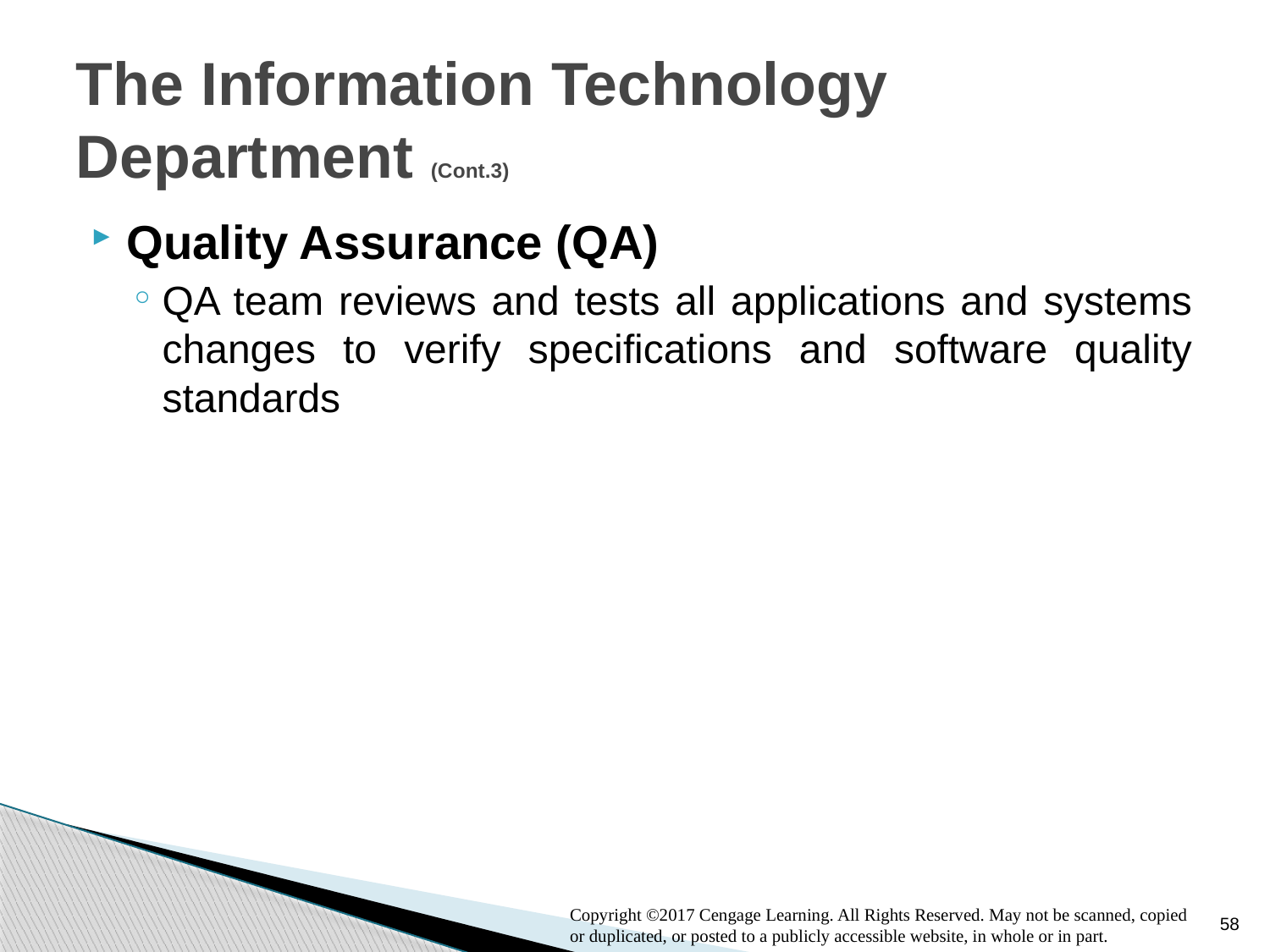

# The Information Technology Department (Cont.3)
Quality Assurance (QA)
QA team reviews and tests all applications and systems changes to verify specifications and software quality standards
58
Copyright ©2017 Cengage Learning. All Rights Reserved. May not be scanned, copied or duplicated, or posted to a publicly accessible website, in whole or in part.